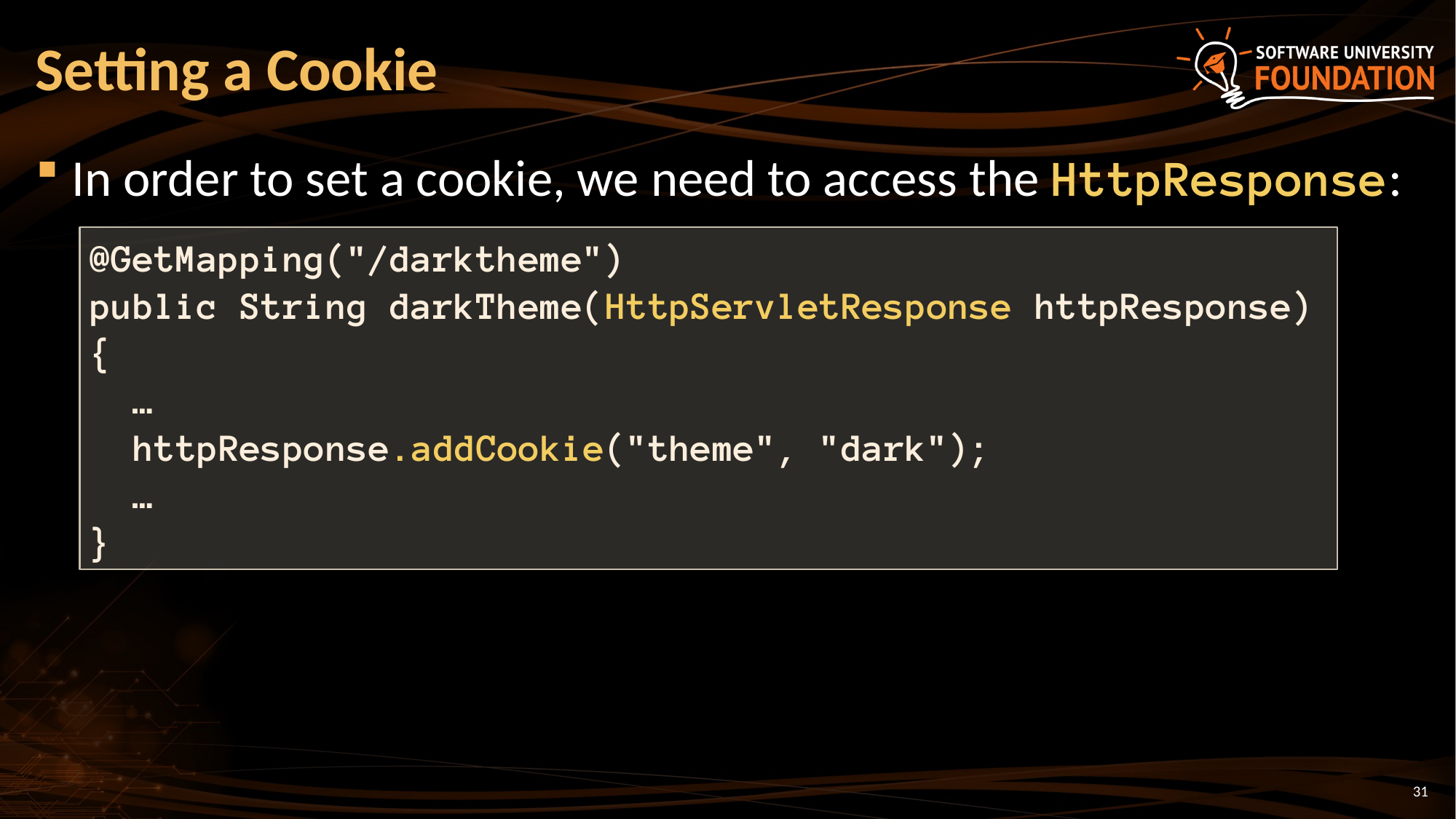

# Setting a Cookie
In order to set a cookie, we need to access the HttpResponse:

@GetMapping("/darktheme")
public String darkTheme(HttpServletResponse httpResponse) {
  …
  httpResponse.addCookie("theme", "dark");
  …
}
31